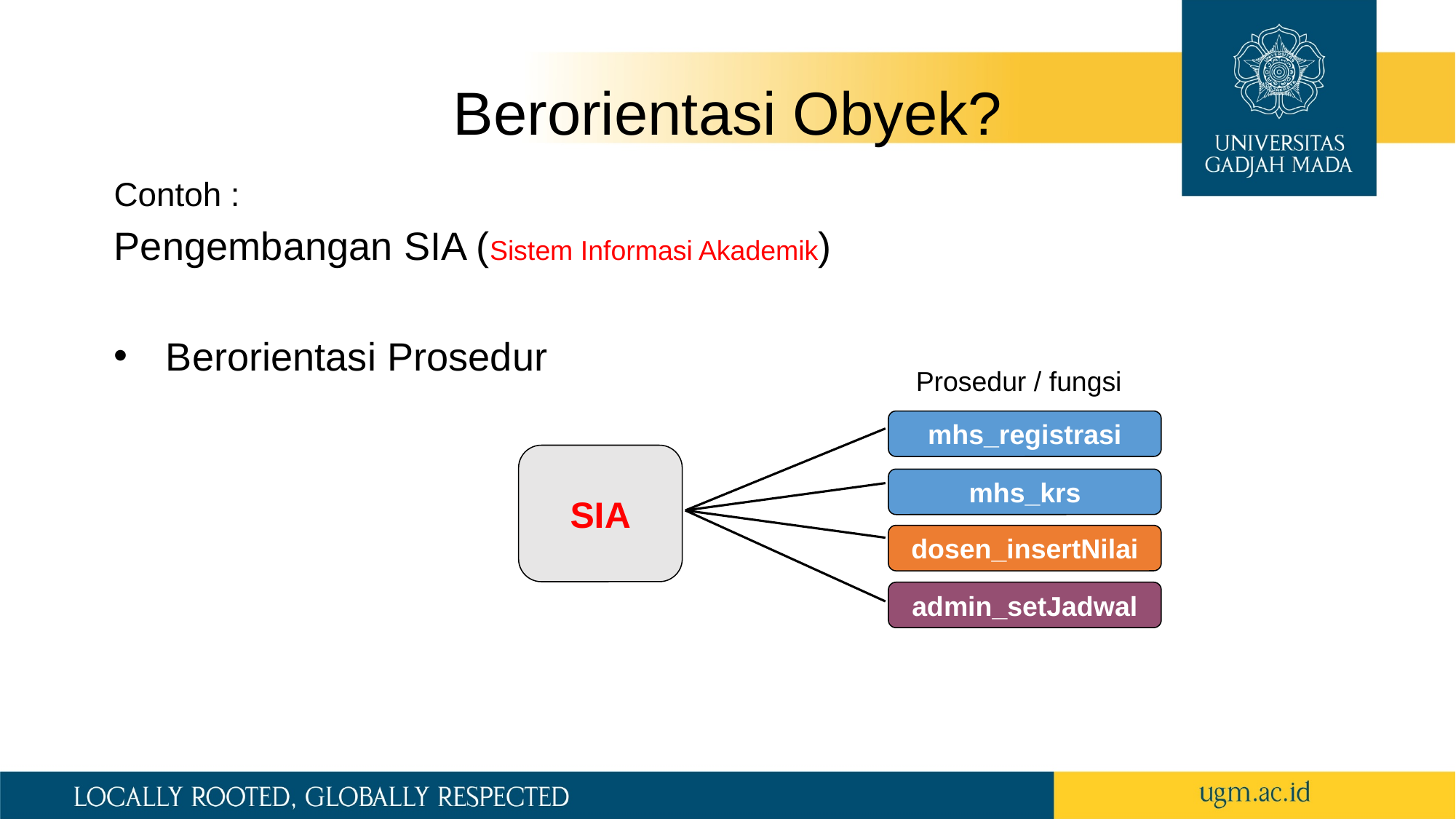

Berorientasi Obyek?
Contoh :
Pengembangan SIA (Sistem Informasi Akademik)

 Berorientasi Prosedur
Prosedur / fungsi
mhs_registrasi

SIA
mhs_krs

dosen_insertNilai
admin_setJadwal